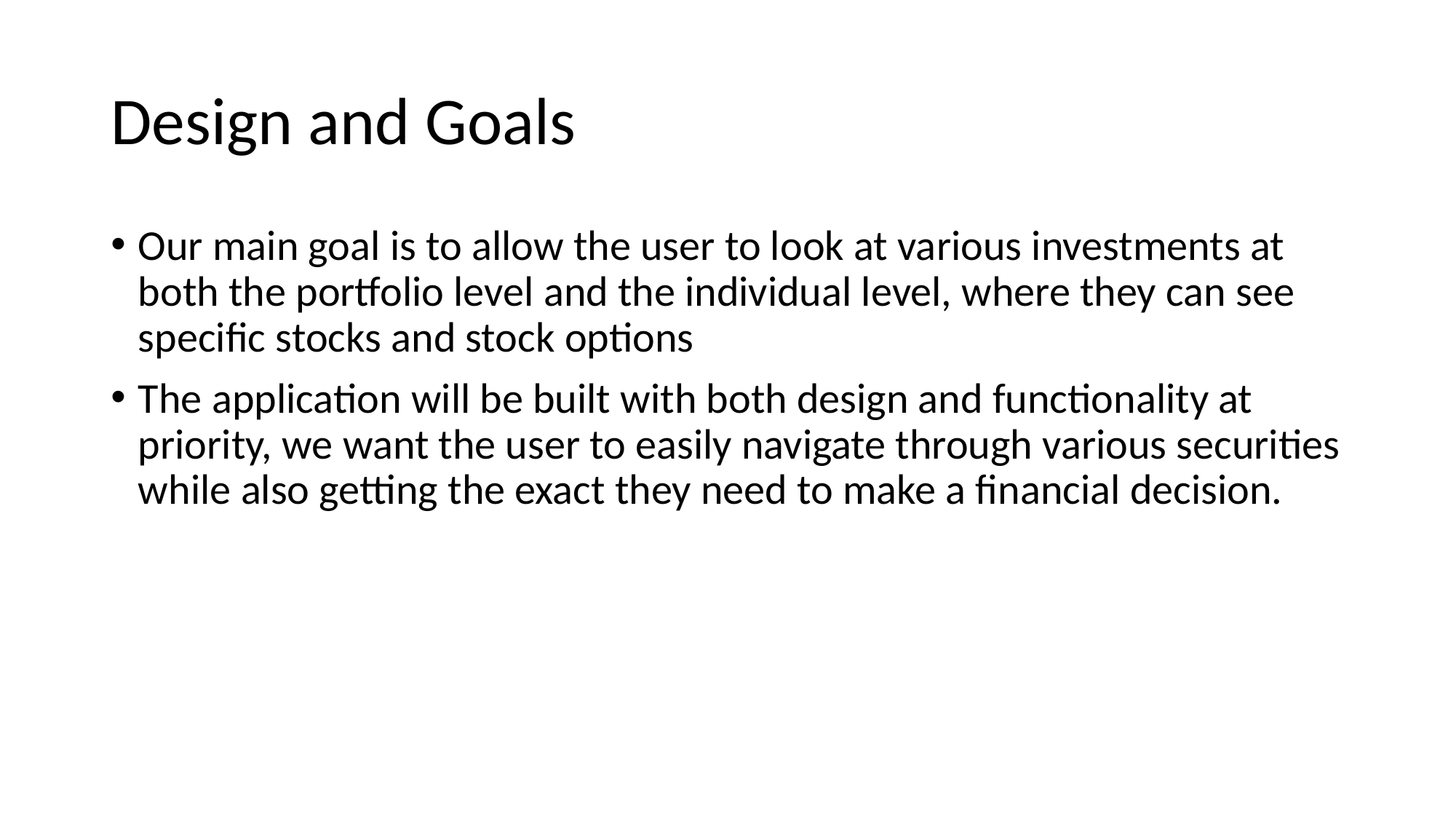

# Design and Goals
Our main goal is to allow the user to look at various investments at both the portfolio level and the individual level, where they can see specific stocks and stock options
The application will be built with both design and functionality at priority, we want the user to easily navigate through various securities while also getting the exact they need to make a financial decision.